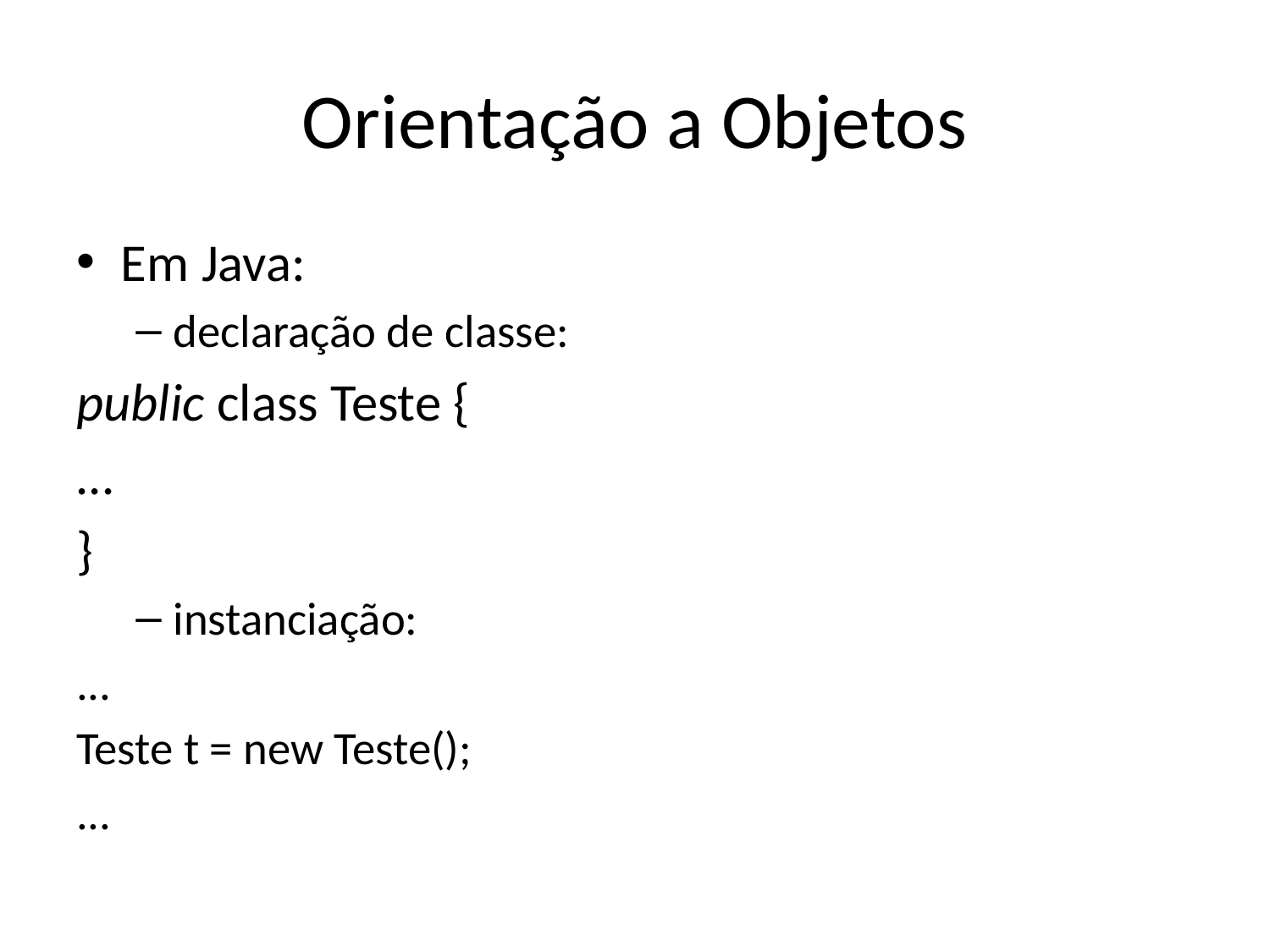

# Orientação a Objetos
Em Java:
declaração de classe:
public class Teste {
...
}
instanciação:
...
Teste t = new Teste();
...